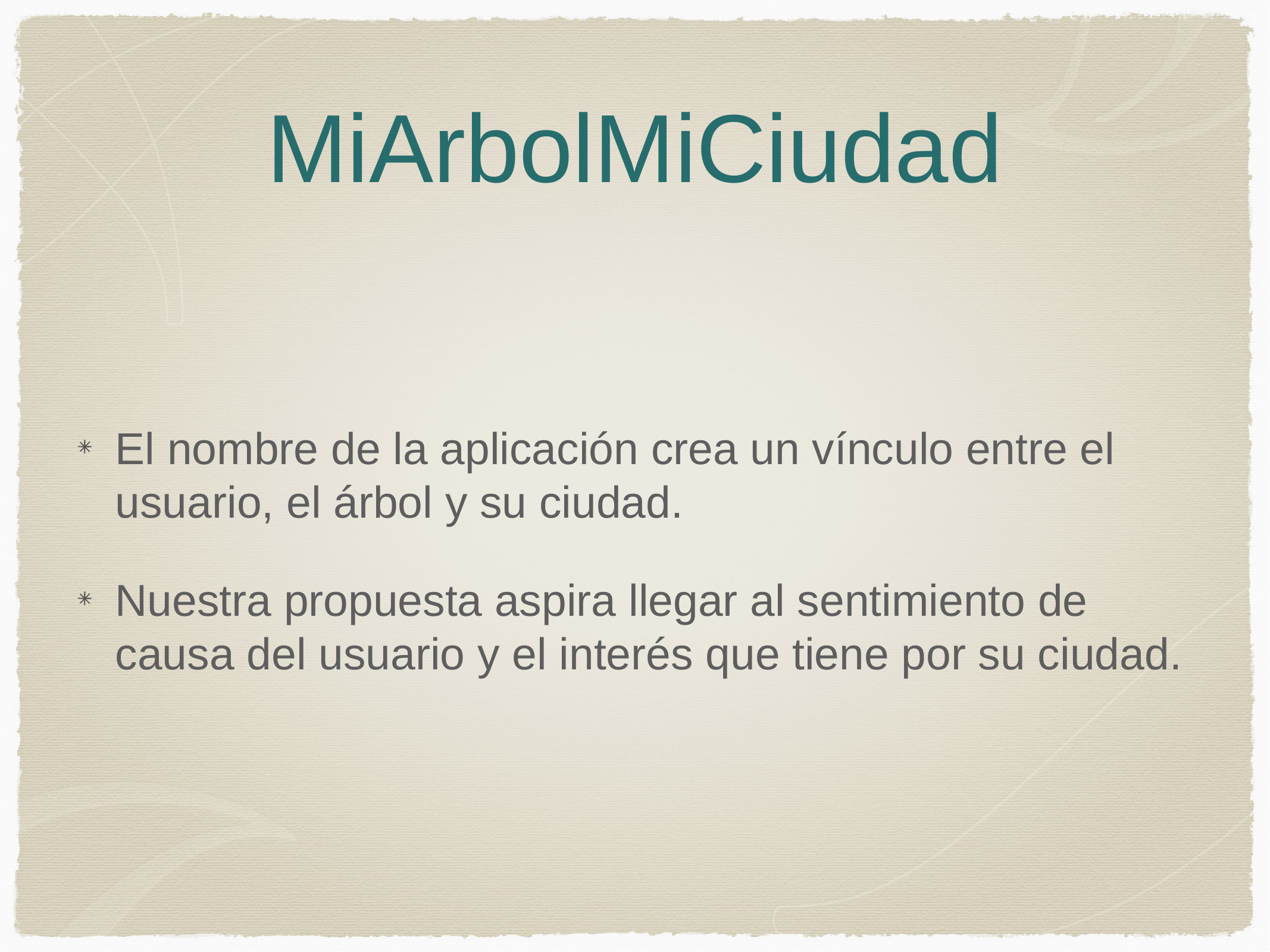

# MiArbolMiCiudad
El nombre de la aplicación crea un vínculo entre el usuario, el árbol y su ciudad.
Nuestra propuesta aspira llegar al sentimiento de causa del usuario y el interés que tiene por su ciudad.